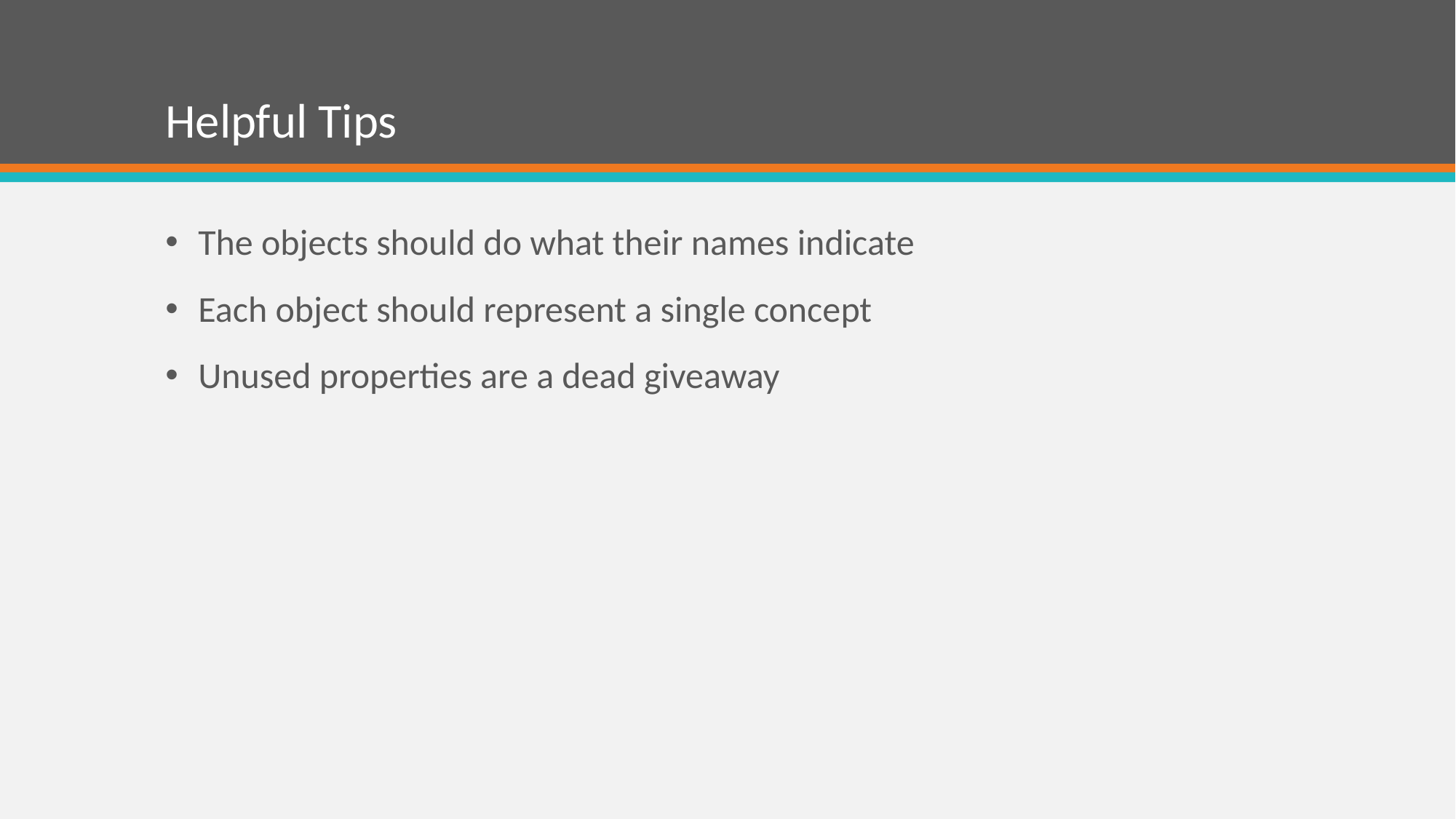

# Helpful Tips
The objects should do what their names indicate
Each object should represent a single concept
Unused properties are a dead giveaway